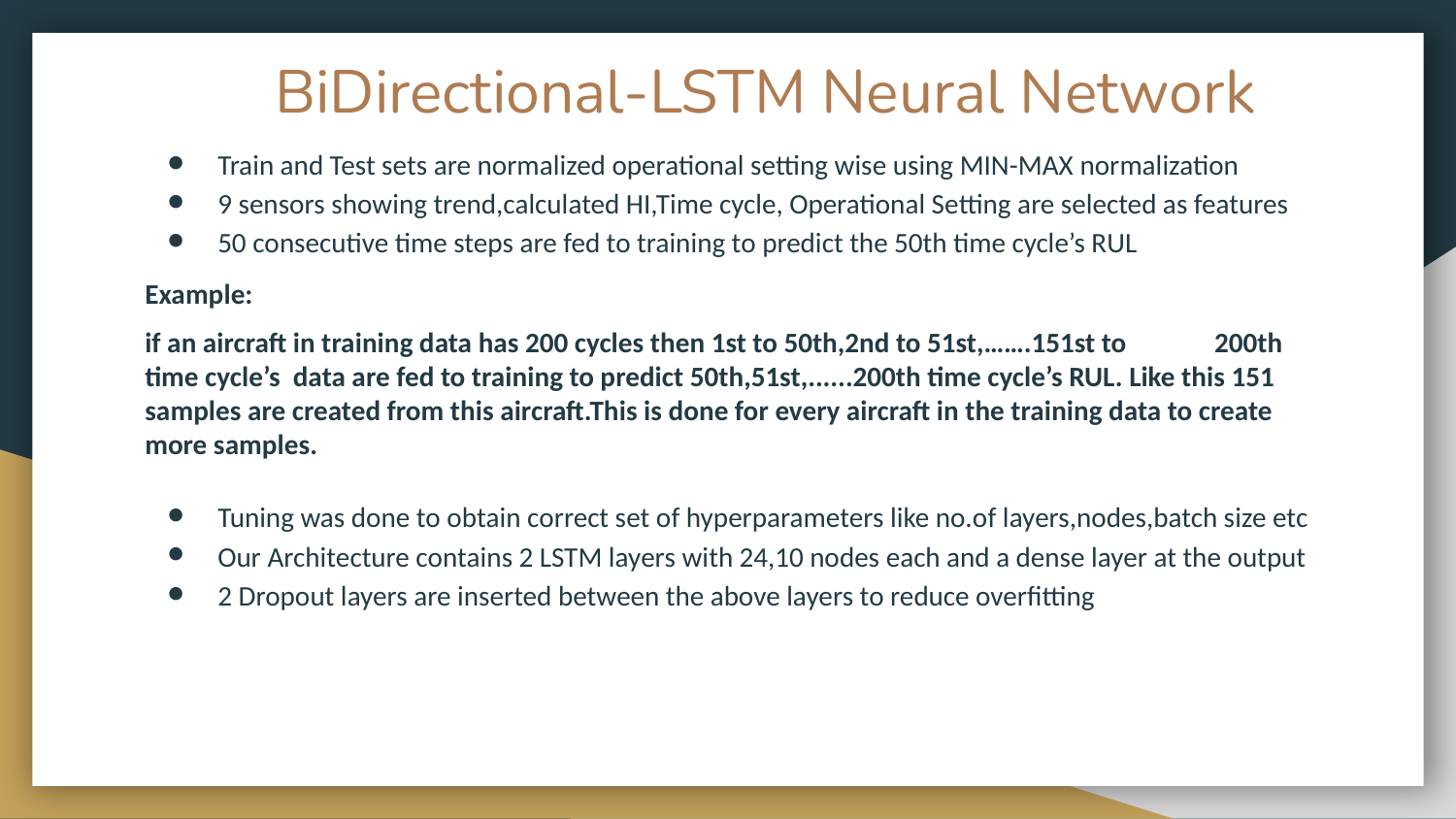

# BiDirectional-LSTM Neural Network
Train and Test sets are normalized operational setting wise using MIN-MAX normalization
9 sensors showing trend,calculated HI,Time cycle, Operational Setting are selected as features
50 consecutive time steps are fed to training to predict the 50th time cycle’s RUL
Example:

if an aircraft in training data has 200 cycles then 1st to 50th,2nd to 51st,…….151st to              200th time cycle’s  data are fed to training to predict 50th,51st,......200th time cycle’s RUL. Like this 151 samples are created from this aircraft.This is done for every aircraft in the training data to create more samples.

Tuning was done to obtain correct set of hyperparameters like no.of layers,nodes,batch size etc
Our Architecture contains 2 LSTM layers with 24,10 nodes each and a dense layer at the output
2 Dropout layers are inserted between the above layers to reduce overfitting